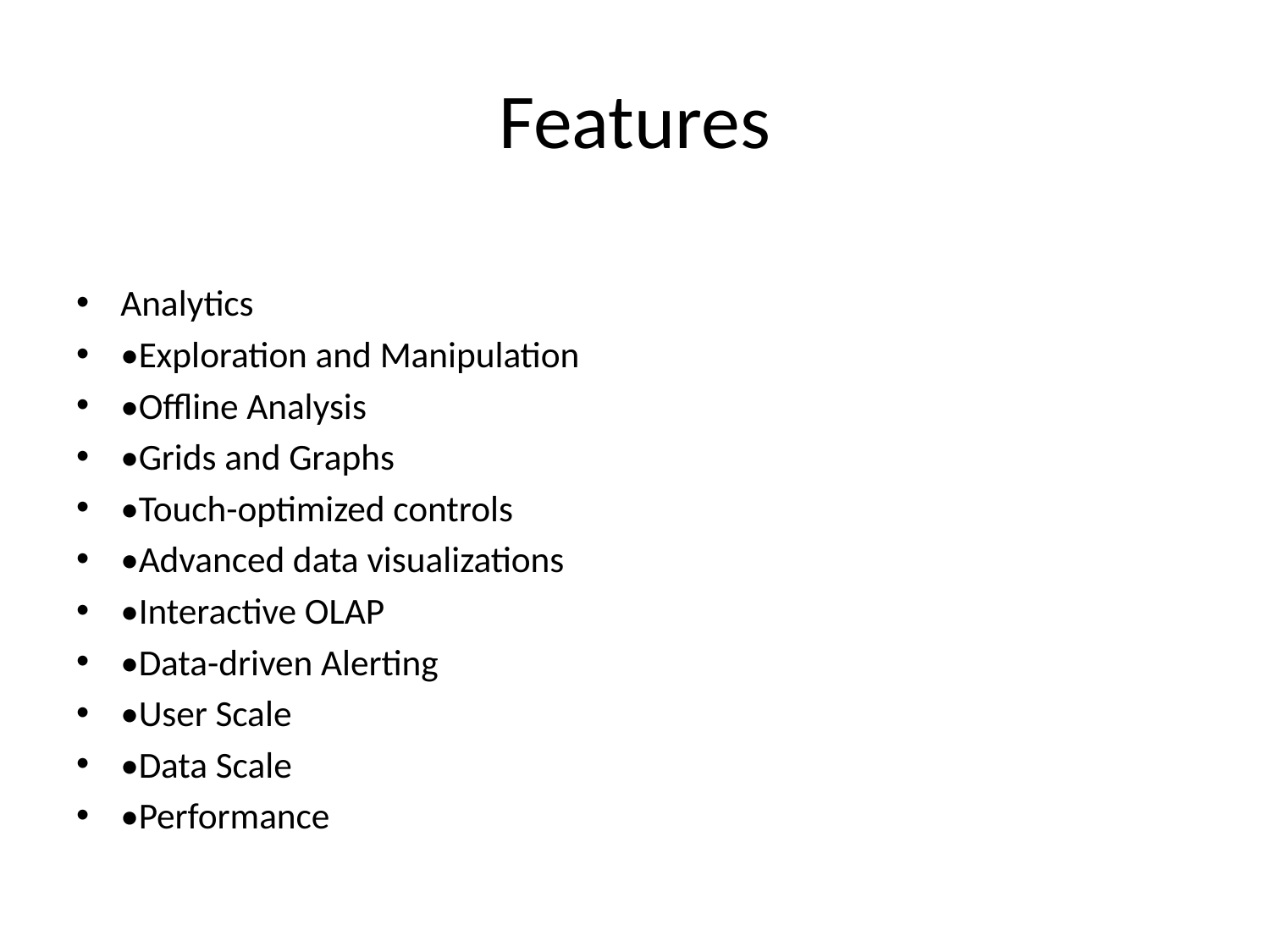

# Features

Analytics
•Exploration and Manipulation
•Offline Analysis
•Grids and Graphs
•Touch-optimized controls
•Advanced data visualizations
•Interactive OLAP
•Data-driven Alerting
•User Scale
•Data Scale
•Performance